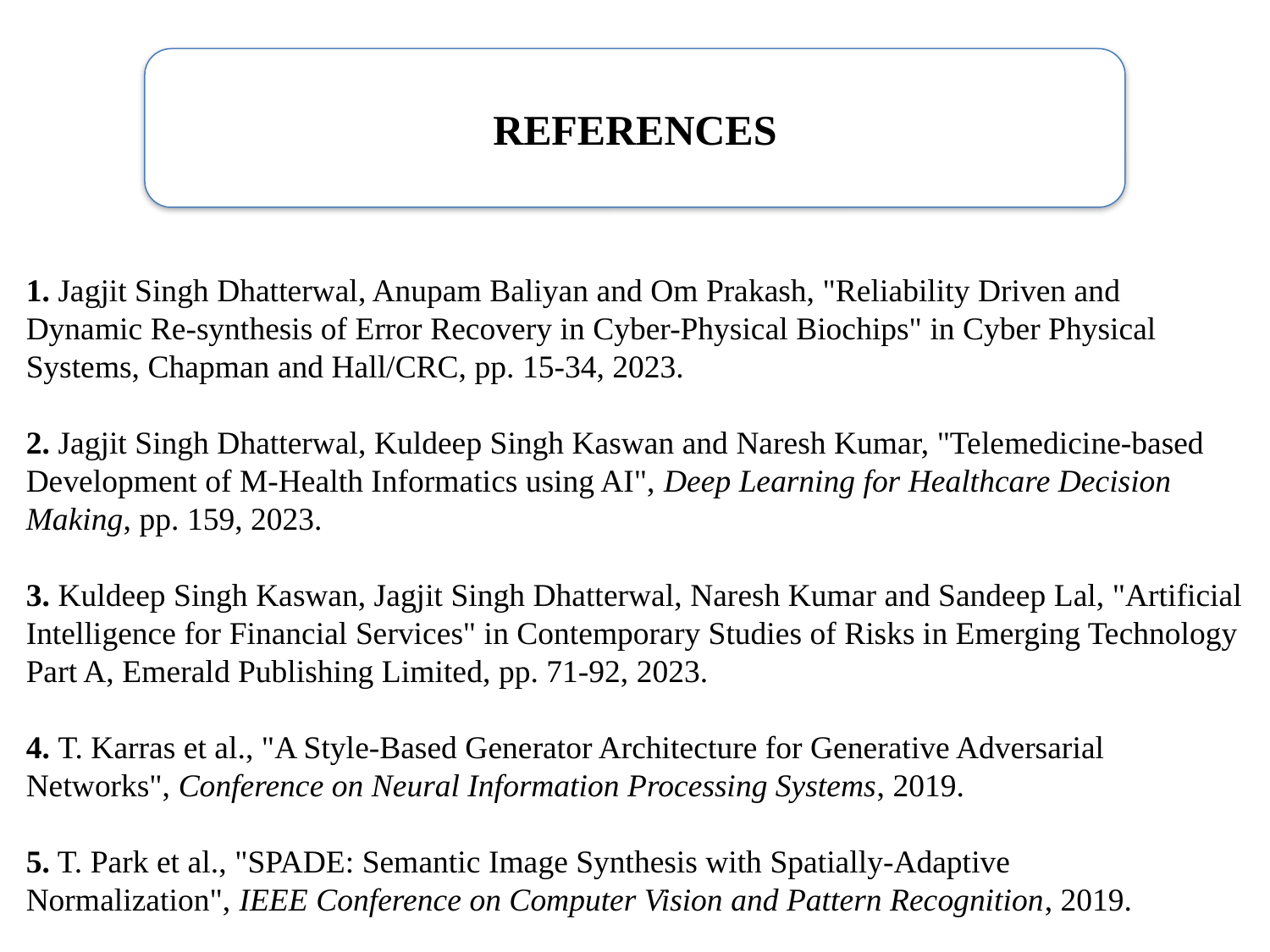

REFERENCES

1. Jagjit Singh Dhatterwal, Anupam Baliyan and Om Prakash, "Reliability Driven and Dynamic Re-synthesis of Error Recovery in Cyber-Physical Biochips" in Cyber Physical Systems, Chapman and Hall/CRC, pp. 15-34, 2023.

2. Jagjit Singh Dhatterwal, Kuldeep Singh Kaswan and Naresh Kumar, "Telemedicine-based Development of M-Health Informatics using AI", Deep Learning for Healthcare Decision Making, pp. 159, 2023.

3. Kuldeep Singh Kaswan, Jagjit Singh Dhatterwal, Naresh Kumar and Sandeep Lal, "Artificial Intelligence for Financial Services" in Contemporary Studies of Risks in Emerging Technology Part A, Emerald Publishing Limited, pp. 71-92, 2023.

4. T. Karras et al., "A Style-Based Generator Architecture for Generative Adversarial Networks", Conference on Neural Information Processing Systems, 2019.

5. T. Park et al., "SPADE: Semantic Image Synthesis with Spatially-Adaptive Normalization", IEEE Conference on Computer Vision and Pattern Recognition, 2019.